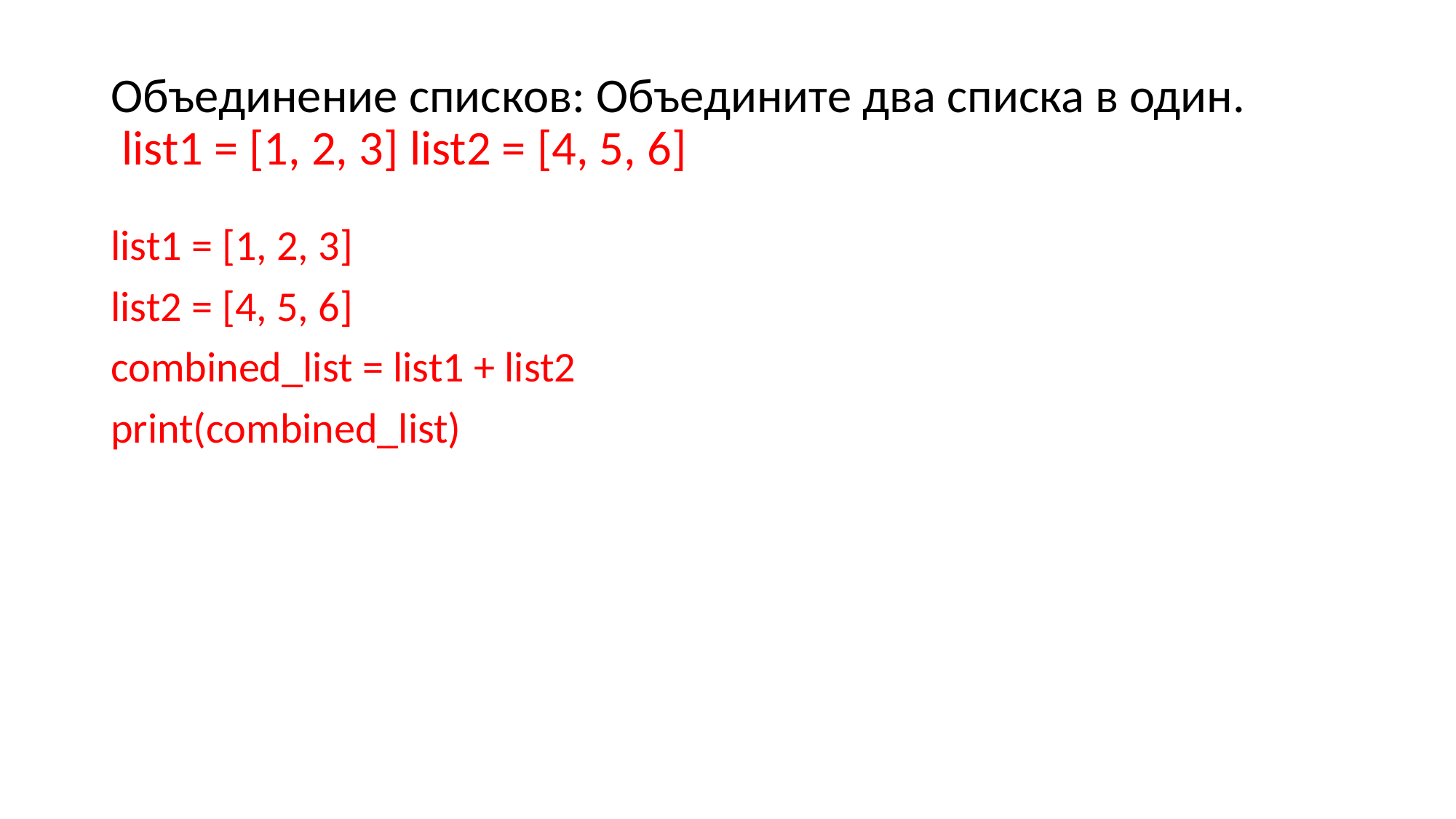

# Объединение списков: Объедините два списка в один. list1 = [1, 2, 3] list2 = [4, 5, 6]
list1 = [1, 2, 3]
list2 = [4, 5, 6]
combined_list = list1 + list2
print(combined_list)